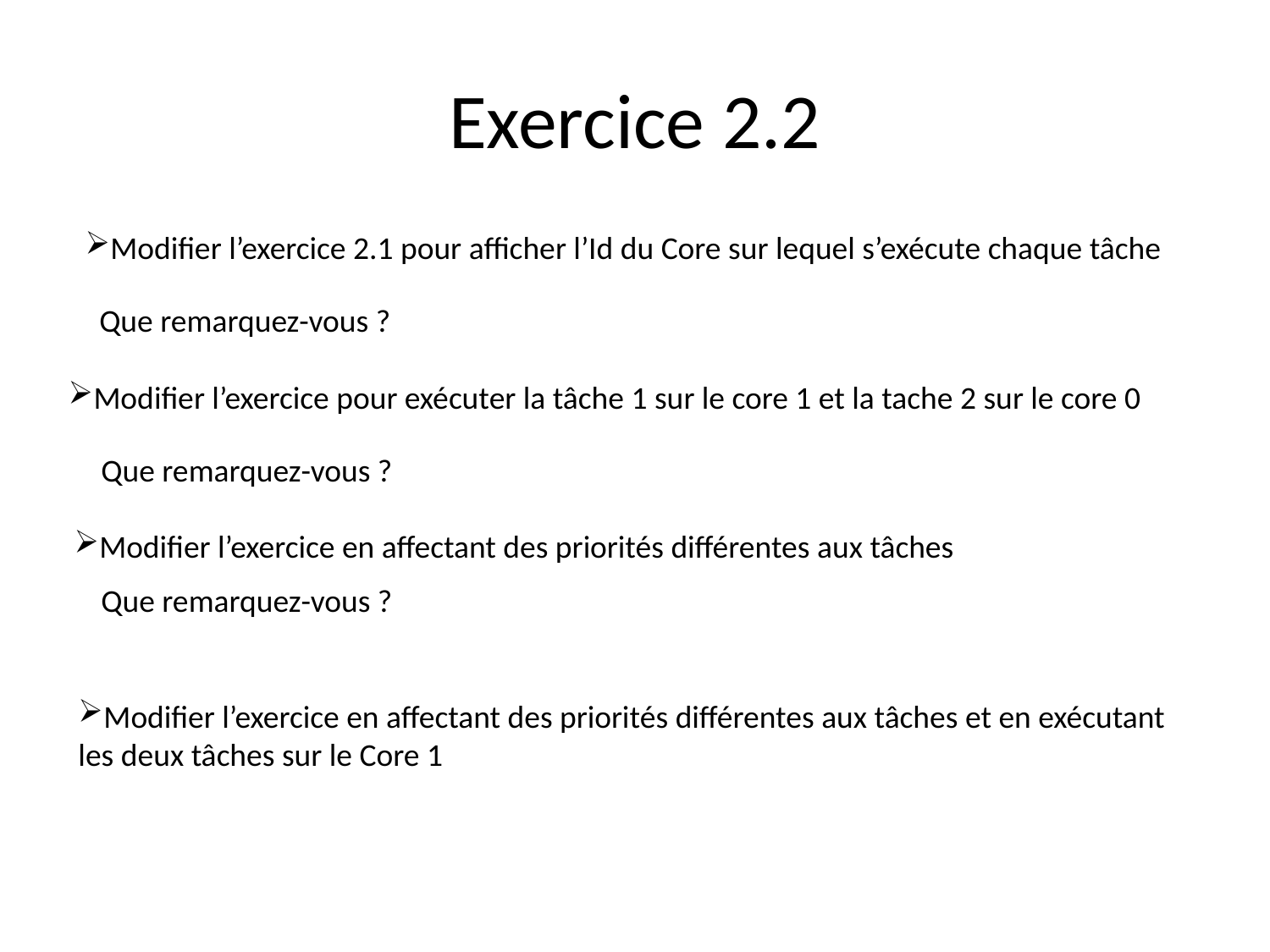

# Exercice 2.2
Modifier l’exercice 2.1 pour afficher l’Id du Core sur lequel s’exécute chaque tâche
Que remarquez-vous ?
Modifier l’exercice pour exécuter la tâche 1 sur le core 1 et la tache 2 sur le core 0
Que remarquez-vous ?
Modifier l’exercice en affectant des priorités différentes aux tâches
Que remarquez-vous ?
Modifier l’exercice en affectant des priorités différentes aux tâches et en exécutant les deux tâches sur le Core 1